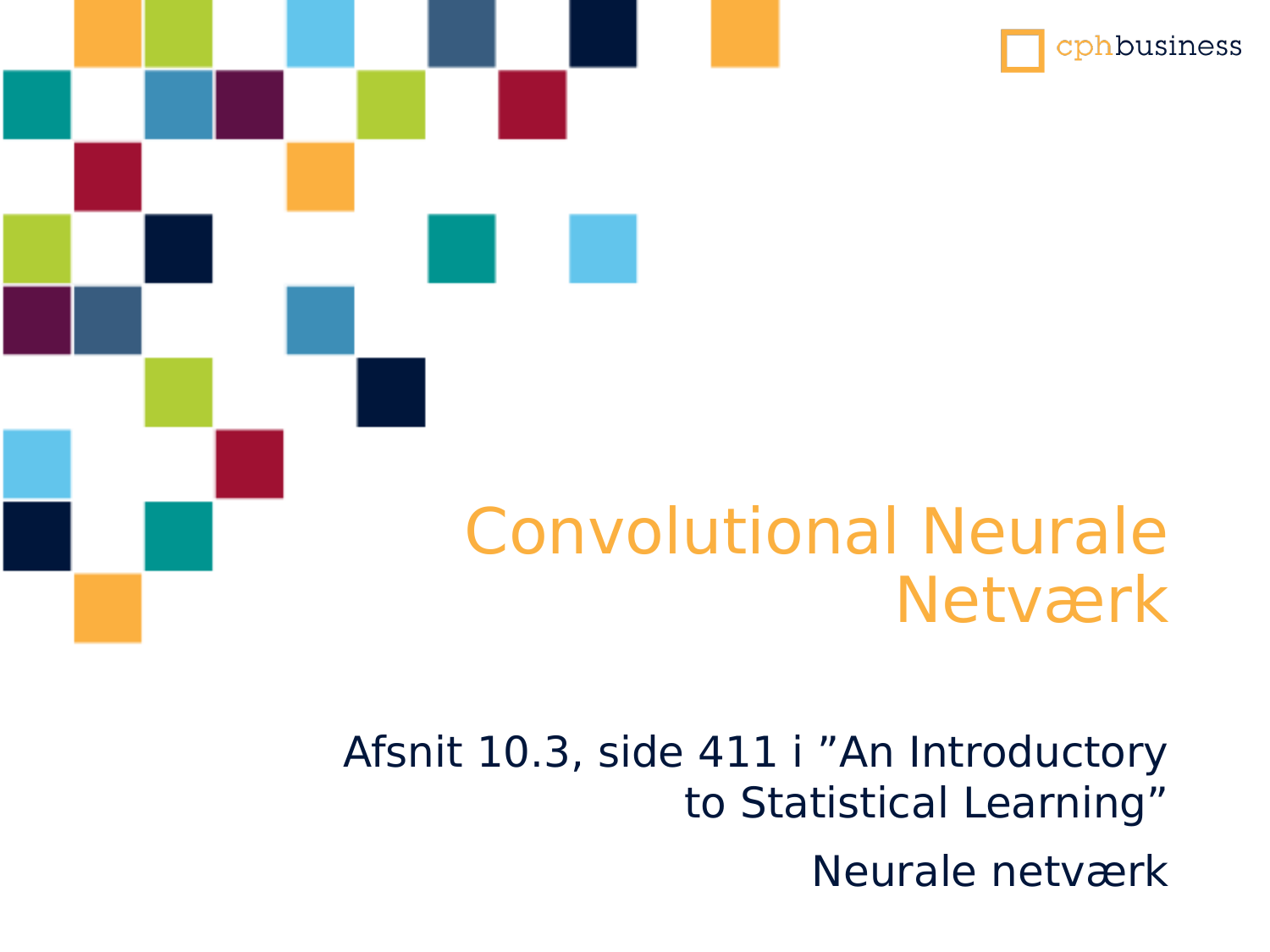

# Convolutional Neurale Netværk
Afsnit 10.3, side 411 i ”An Introductory to Statistical Learning”
Neurale netværk